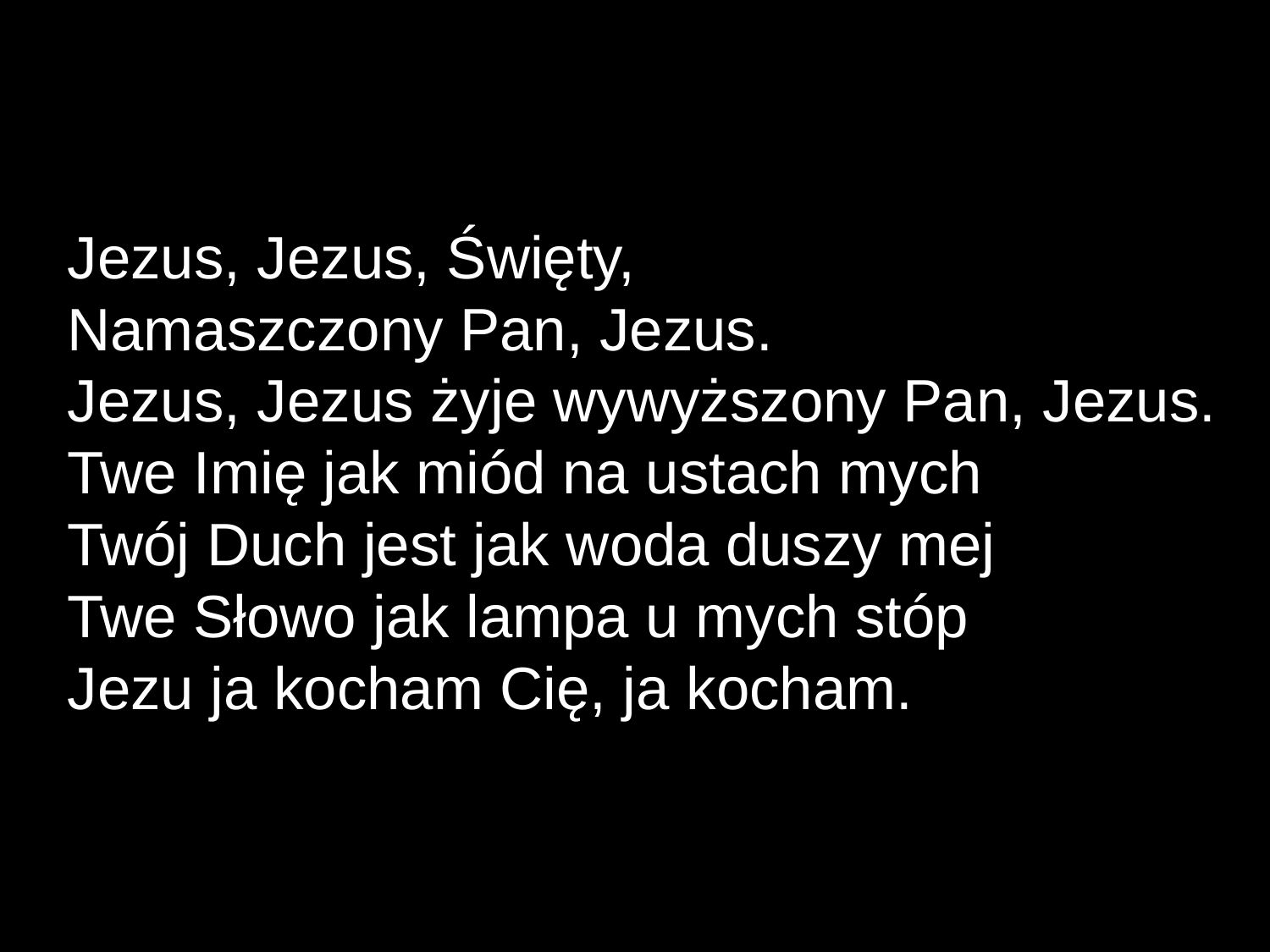

Jezus, Jezus, Święty,
Namaszczony Pan, Jezus.
Jezus, Jezus żyje wywyższony Pan, Jezus.
Twe Imię jak miód na ustach mych
Twój Duch jest jak woda duszy mej
Twe Słowo jak lampa u mych stóp
Jezu ja kocham Cię, ja kocham.